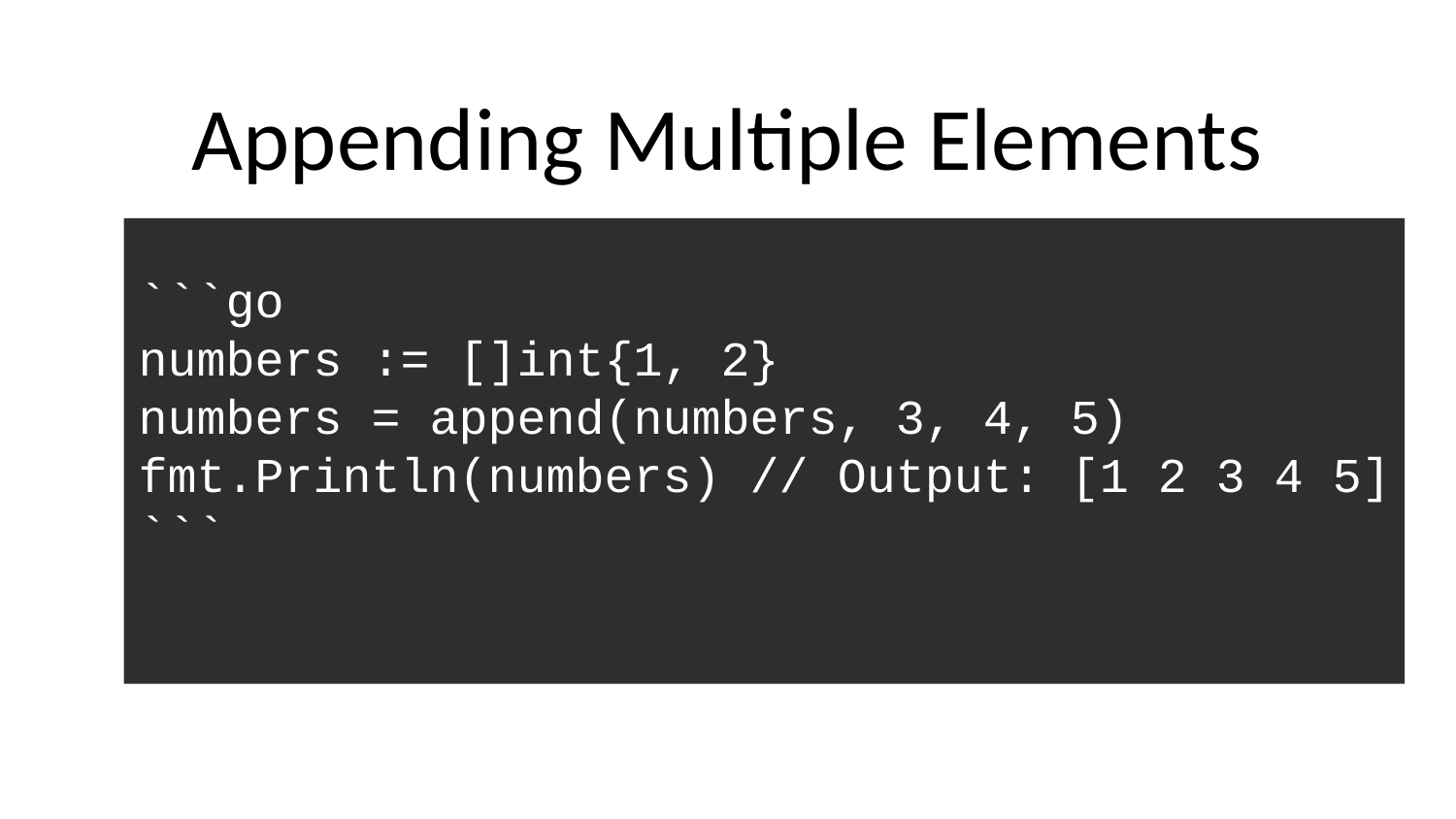

# Appending Multiple Elements

```go
numbers := []int{1, 2}
numbers = append(numbers, 3, 4, 5)
fmt.Println(numbers) // Output: [1 2 3 4 5]
```